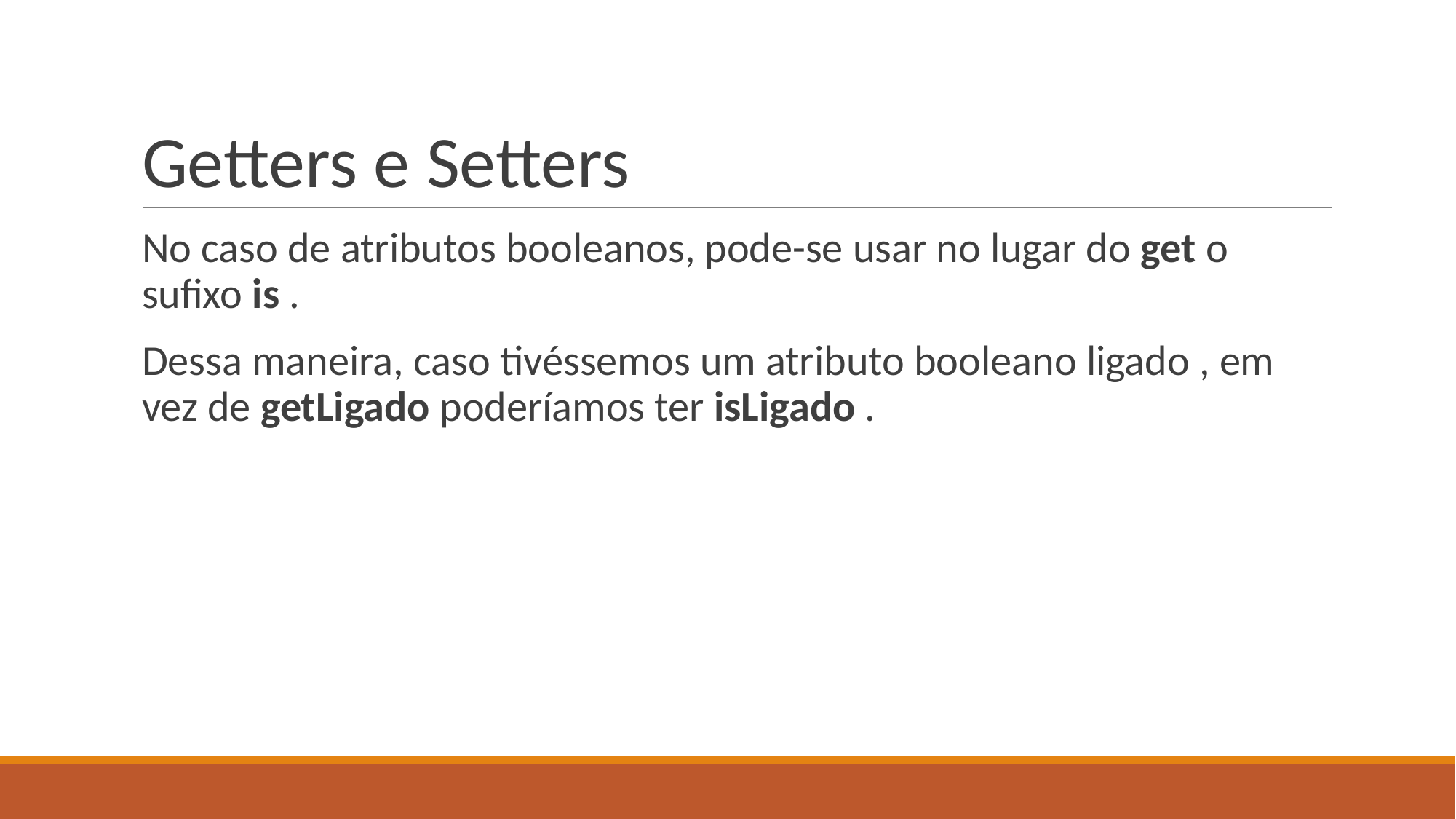

# Getters e Setters
No caso de atributos booleanos, pode-se usar no lugar do get o sufixo is .
Dessa maneira, caso tivéssemos um atributo booleano ligado , em vez de getLigado poderíamos ter isLigado .